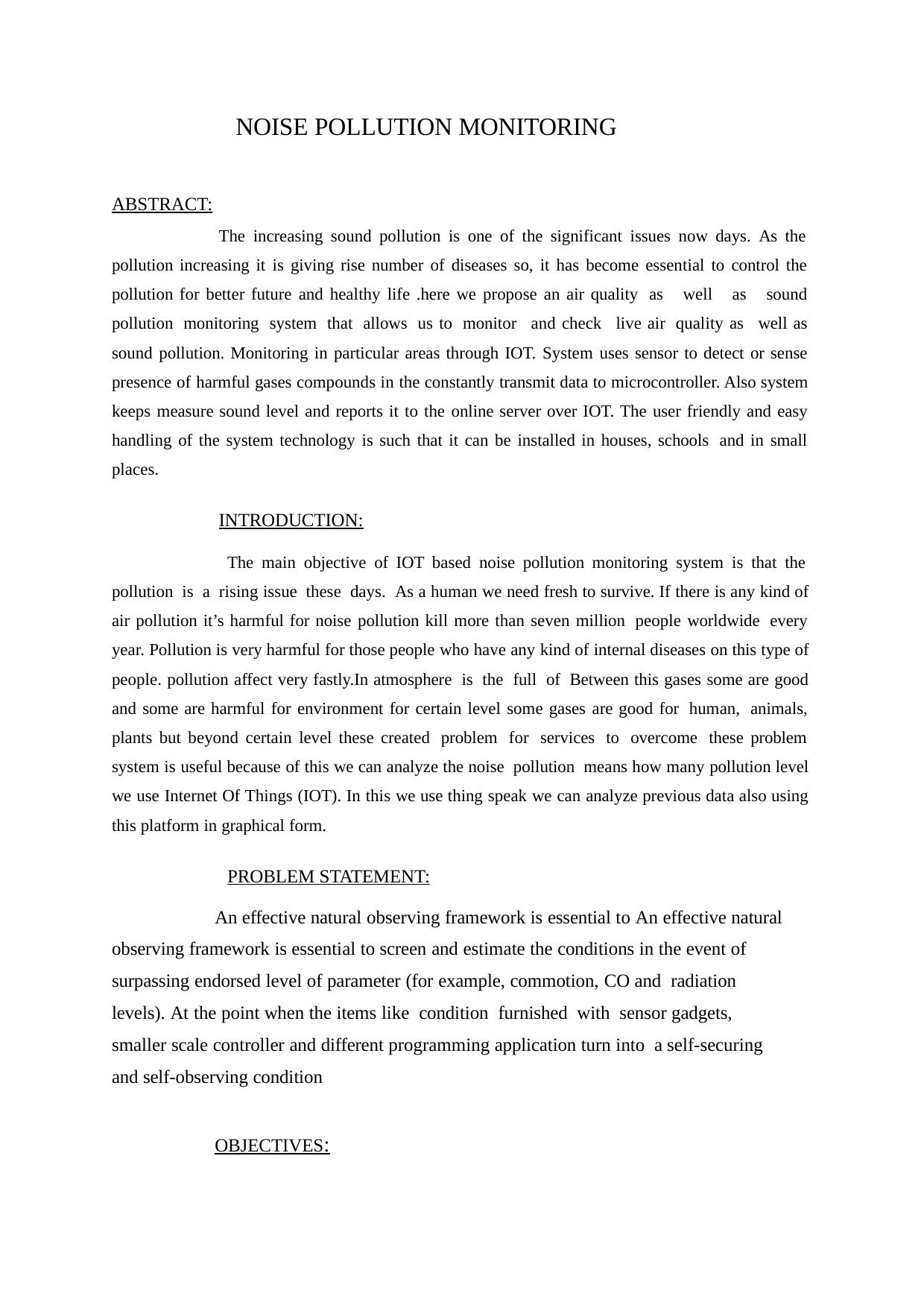

NOISE POLLUTION MONITORING

ABSTRACT:
The increasing sound pollution is one of the significant issues now days. As the  pollution increasing it is giving rise number of diseases so, it has become essential to control the  pollution for better future and healthy life .here we propose an air quality as   well   as   sound  pollution monitoring system that allows us to monitor and check live air quality as well as  sound pollution. Monitoring in particular areas through IOT. System uses sensor to detect or sense  presence of harmful gases compounds in the constantly transmit data to microcontroller. Also system  keeps measure sound level and reports it to the online server over IOT. The user friendly and easy  handling of the system technology is such that it can be installed in houses, schools and in small  places.

INTRODUCTION:
The main objective of IOT based noise pollution monitoring system is that the  pollution is a rising issue these days. As a human we need fresh to survive. If there is any kind of  air pollution it’s harmful for noise pollution kill more than seven million people worldwide every  year. Pollution is very harmful for those people who have any kind of internal diseases on this type of  people. pollution affect very fastly.In atmosphere is the full of Between this gases some are good  and some are harmful for environment for certain level some gases are good for human, animals,  plants but beyond certain level these created problem for services to overcome these problem  system is useful because of this we can analyze the noise pollution means how many pollution level  we use Internet Of Things (IOT). In this we use thing speak we can analyze previous data also using  this platform in graphical form.

PROBLEM STATEMENT:
An effective natural observing framework is essential to An effective natural  observing framework is essential to screen and estimate the conditions in the event of  surpassing endorsed level of parameter (for example, commotion, CO and radiation  levels). At the point when the items like condition furnished with sensor gadgets,  smaller scale controller and different programming application turn into a self-securing  and self-observing condition

OBJECTIVES: